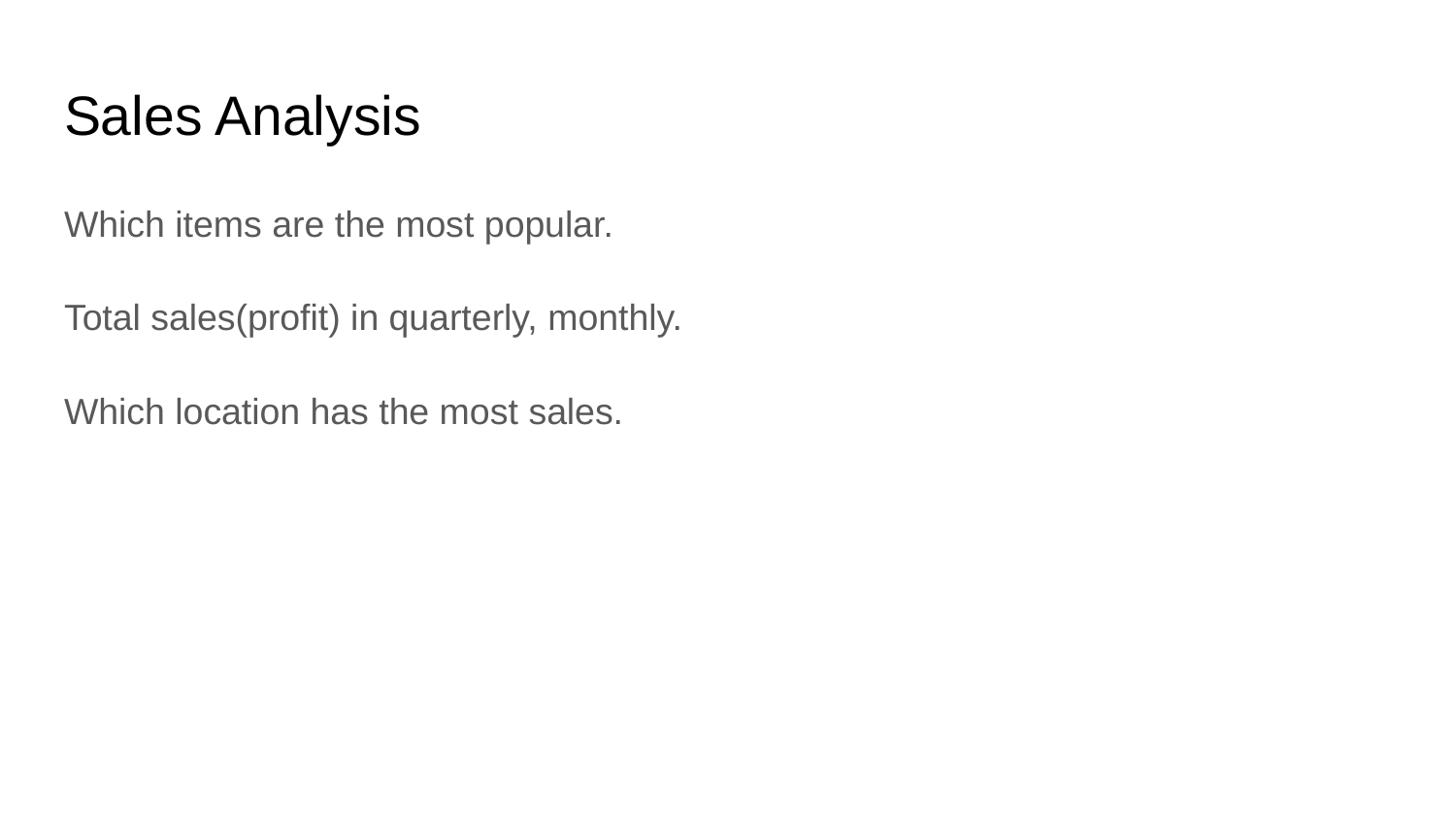

# Sales Analysis
Which items are the most popular.

Total sales(profit) in quarterly, monthly.

Which location has the most sales.